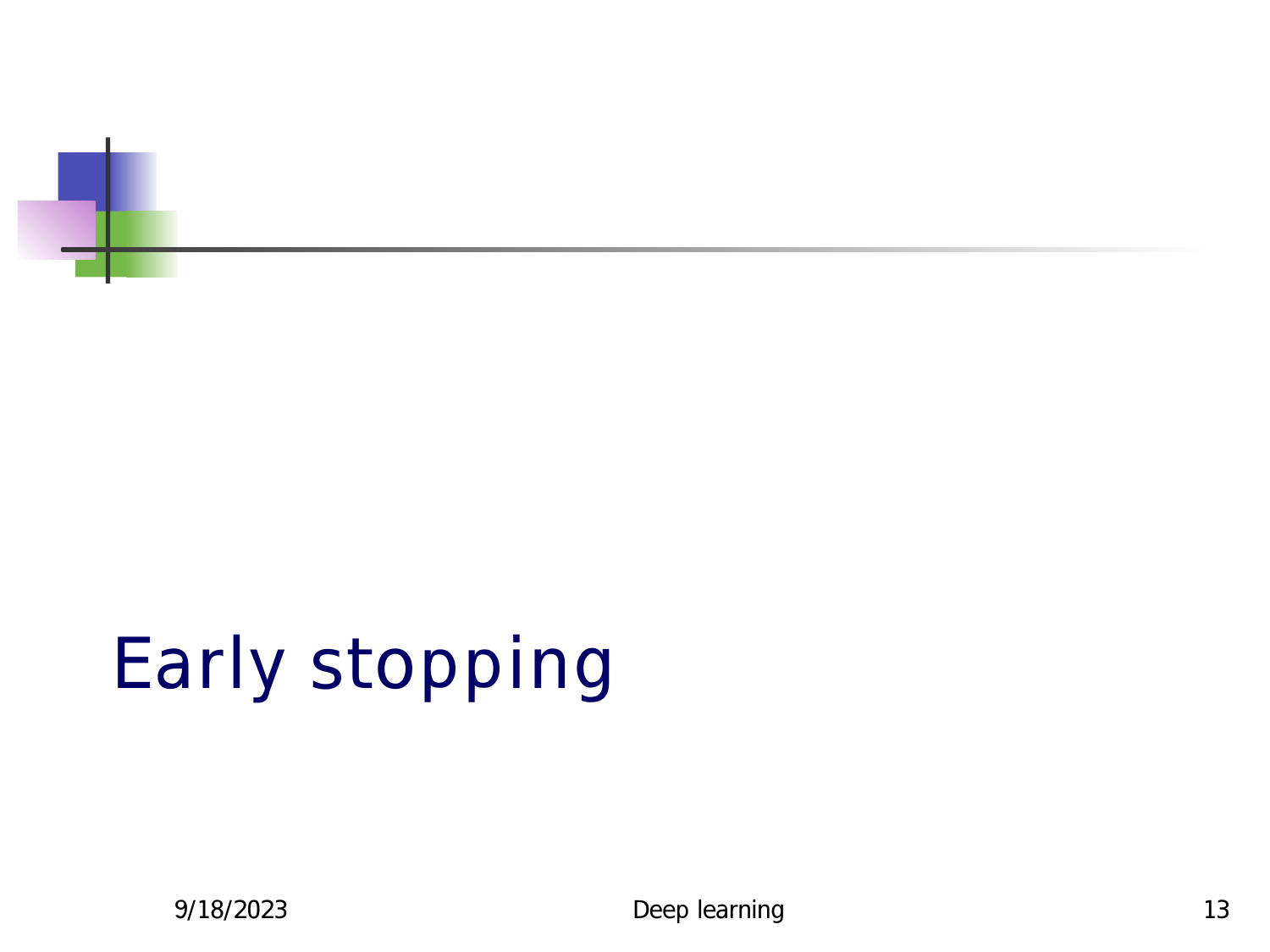

# Early stopping
9/18/2023
Deep learning
13